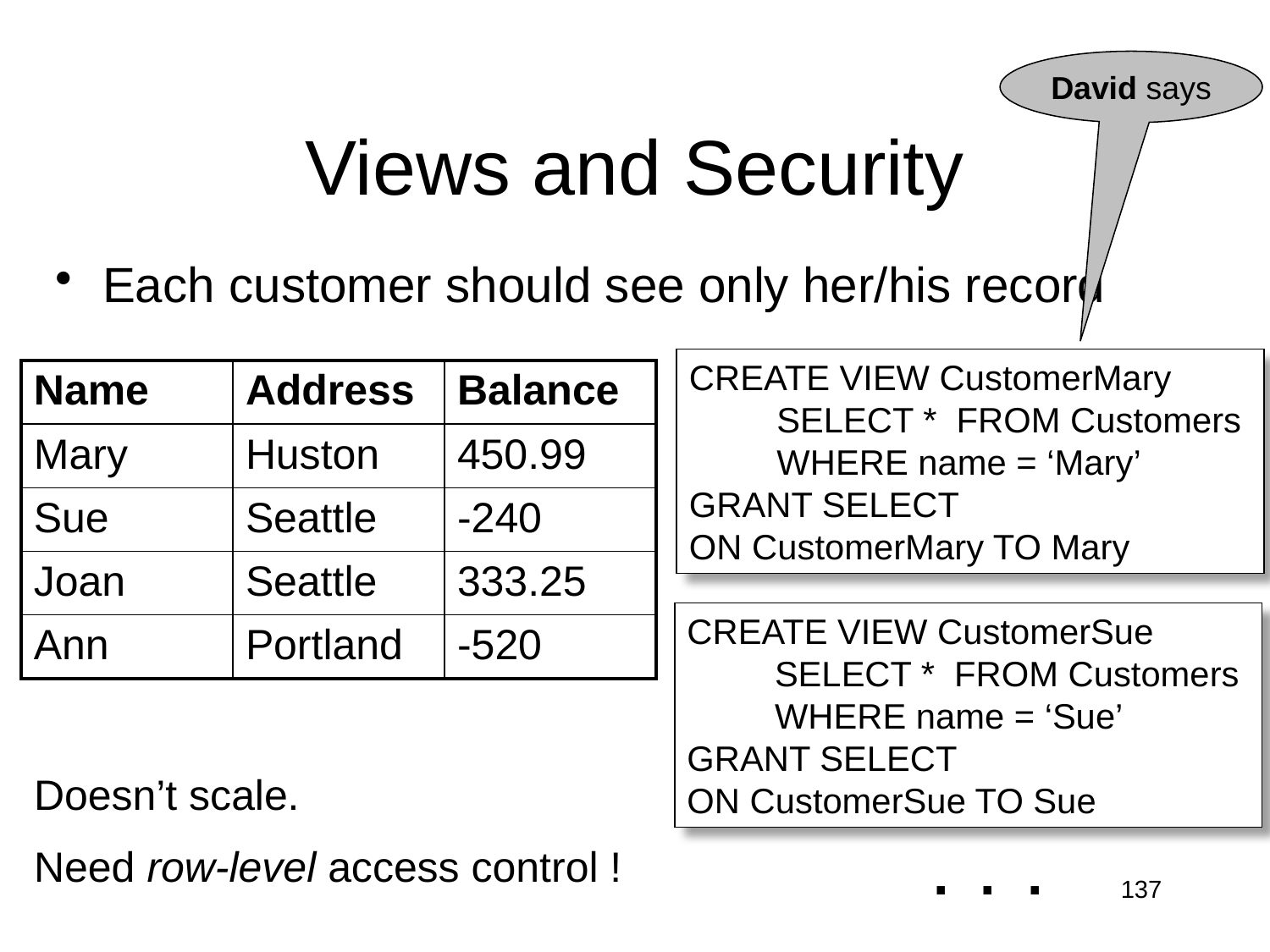

David says
# Views and Security
Each customer should see only her/his record
CREATE VIEW CustomerMary
         SELECT *  FROM Customers
         WHERE name = ‘Mary’
GRANT SELECT
ON CustomerMary TO Mary
| Name | Address | Balance |
| --- | --- | --- |
| Mary | Huston | 450.99 |
| Sue | Seattle | -240 |
| Joan | Seattle | 333.25 |
| Ann | Portland | -520 |
CREATE VIEW CustomerSue
         SELECT *  FROM Customers
         WHERE name = ‘Sue’
GRANT SELECT
ON CustomerSue TO Sue
Doesn’t scale.
Need row-level access control !
.  .  .
137